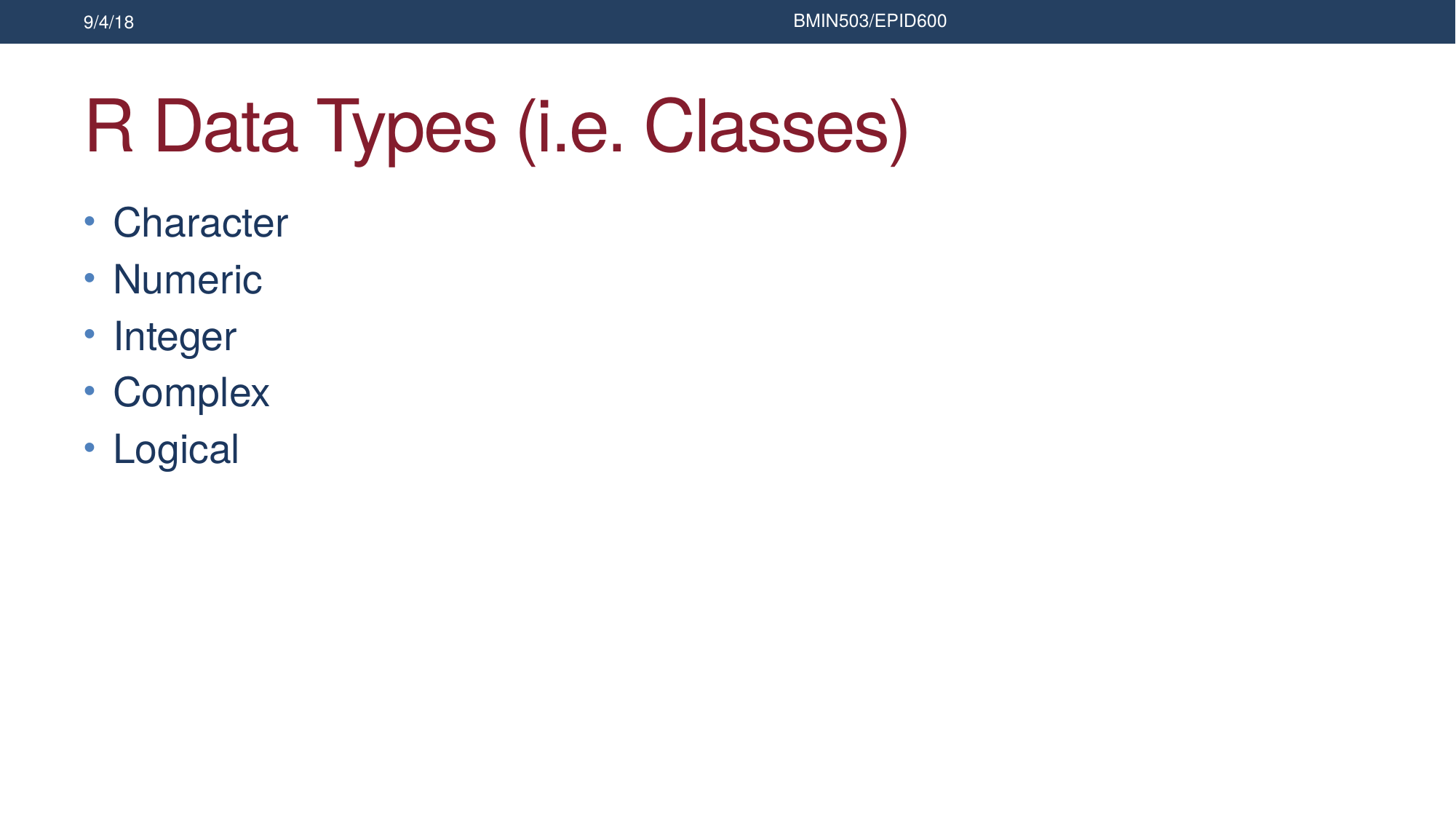

9/4/18
BMIN503/EPID600
# R Data Types (i.e. Classes)
Character
Numeric
Integer
Complex
Logical